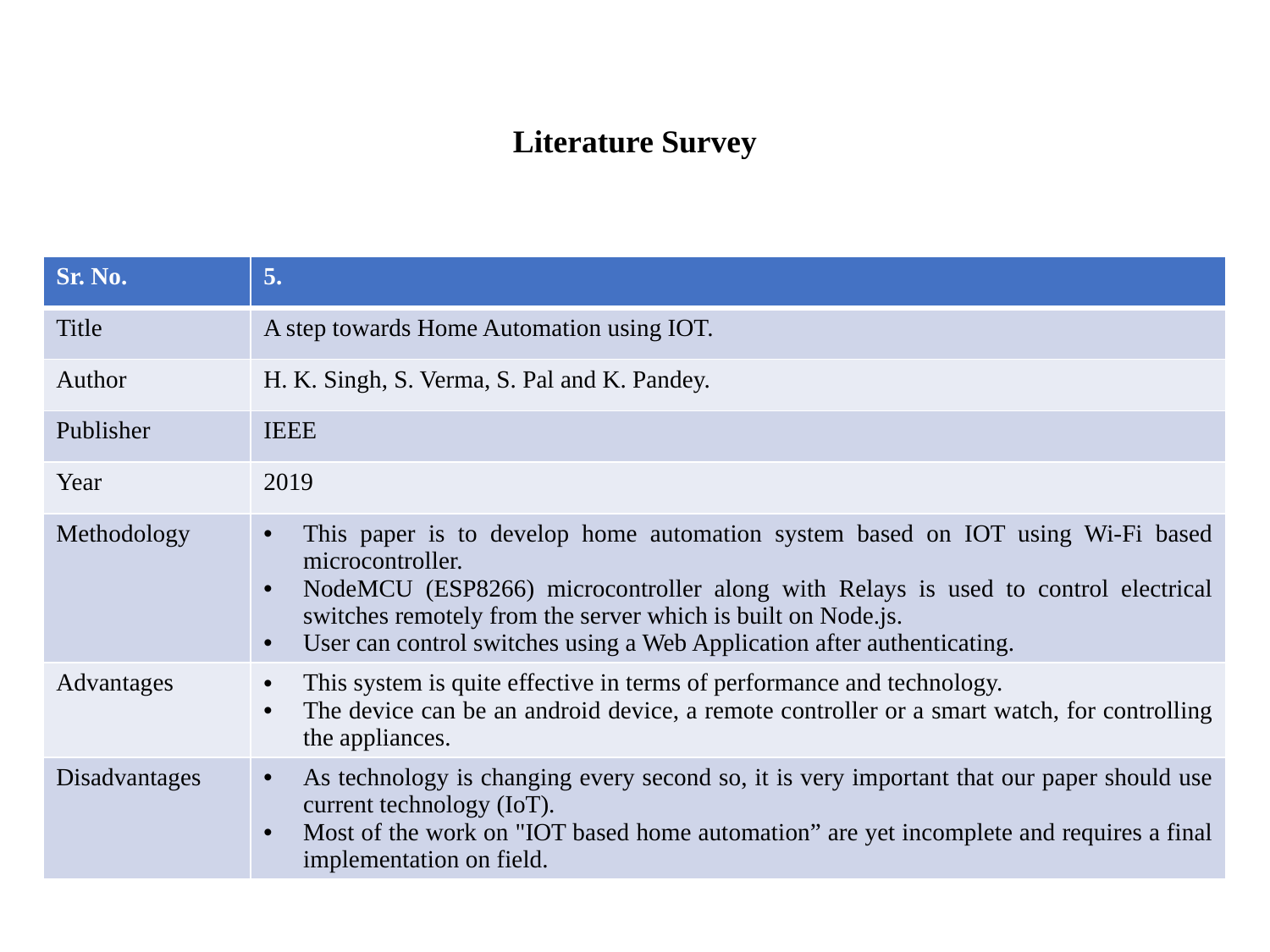

# Literature Survey
| Sr. No. | 5. |
| --- | --- |
| Title | A step towards Home Automation using IOT. |
| Author | H. K. Singh, S. Verma, S. Pal and K. Pandey. |
| Publisher | IEEE |
| Year | 2019 |
| Methodology | This paper is to develop home automation system based on IOT using Wi-Fi based microcontroller. NodeMCU (ESP8266) microcontroller along with Relays is used to control electrical switches remotely from the server which is built on Node.js. User can control switches using a Web Application after authenticating. |
| Advantages | This system is quite effective in terms of performance and technology. The device can be an android device, a remote controller or a smart watch, for controlling the appliances. |
| Disadvantages | As technology is changing every second so, it is very important that our paper should use current technology (IoT). Most of the work on "IOT based home automation” are yet incomplete and requires a final implementation on field. |